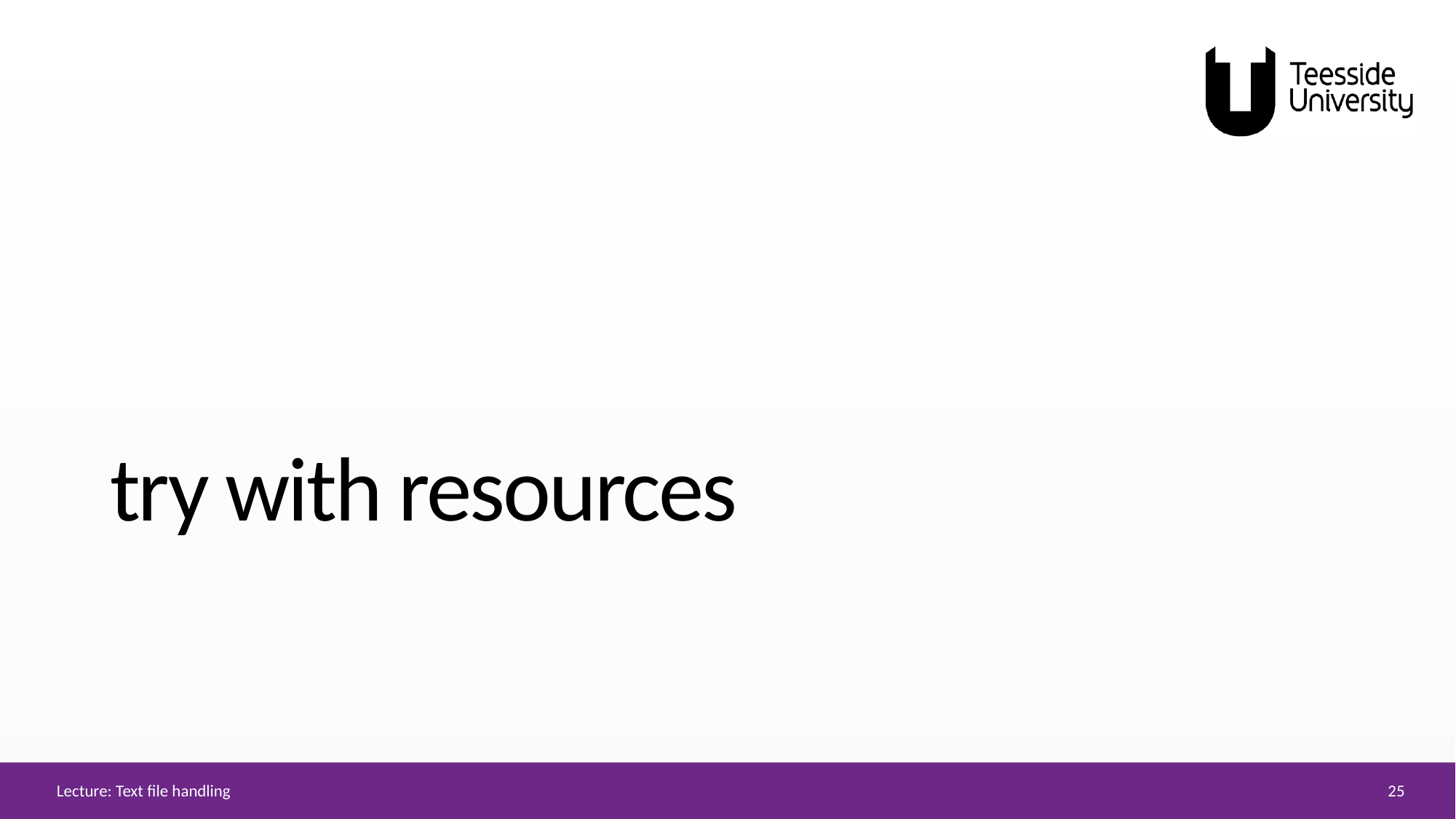

# try with resources

25
Lecture: Text file handling